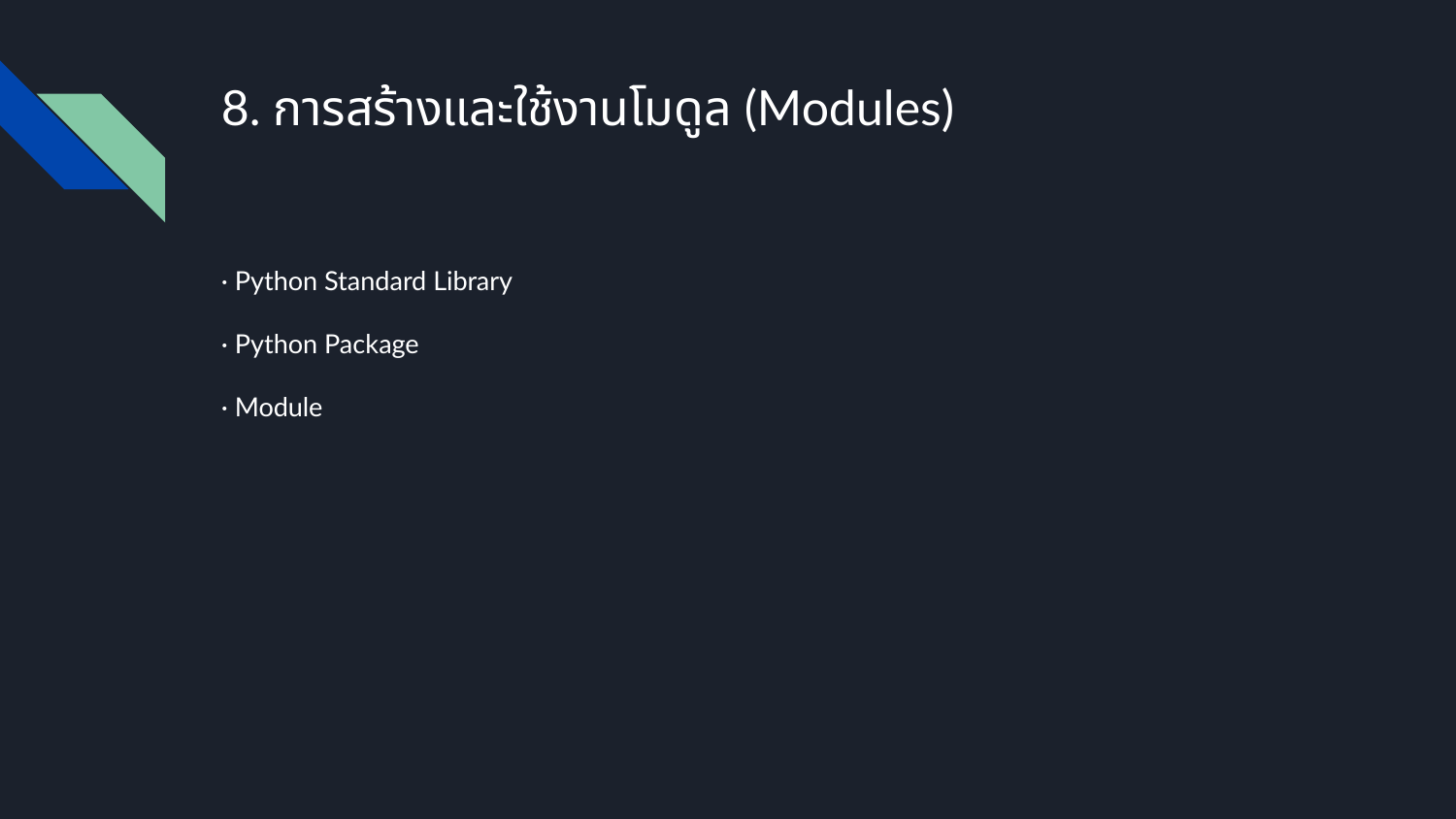

# 8. การสร้างและใช้งานโมดูล (Modules)
· Python Standard Library

· Python Package

· Module